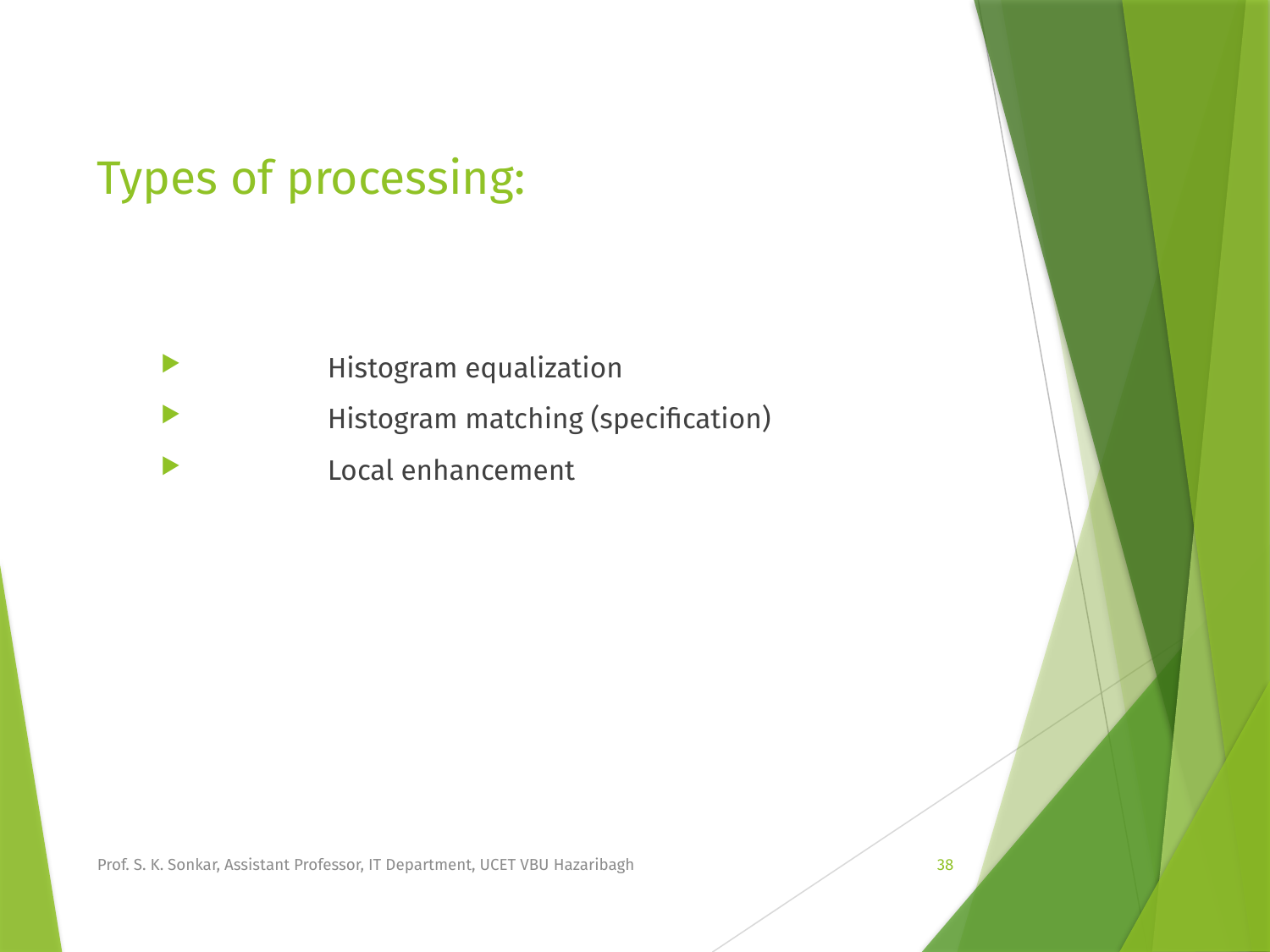

# Types of processing:

	Histogram equalization
	Histogram matching (specification)
	Local enhancement

Prof. S. K. Sonkar, Assistant Professor, IT Department, UCET VBU Hazaribagh
38